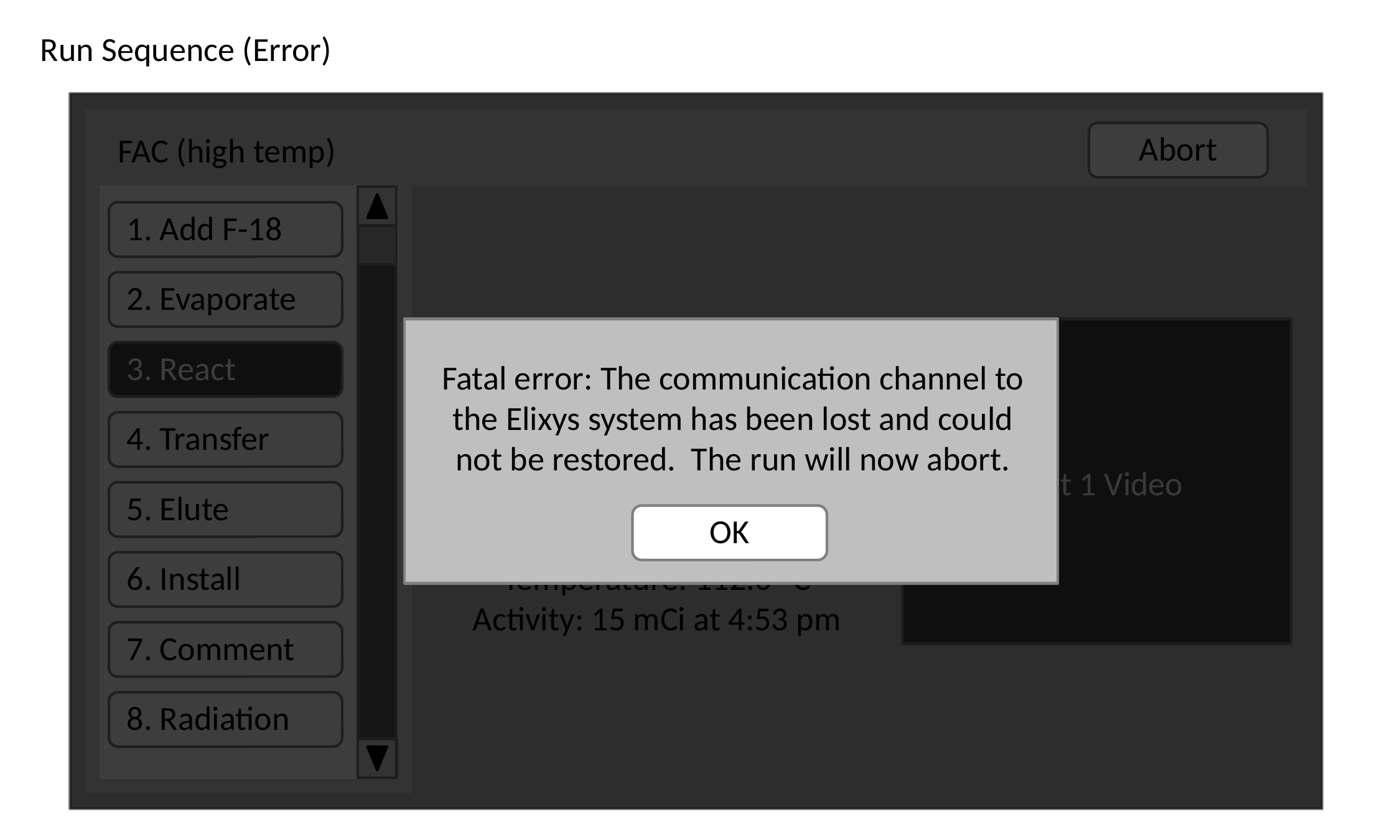

Run Sequence (Error)

Abort
FAC (high temp)

1. Add F-18

2. Evaporate
Reacting unit 1, position 1 at 160 ⁰C for 15 minutes and cooling to 35 ⁰C.  Stirring at 5000 rpm.

Status: Reacting, 8:23 minutes Temperature: 112.0 ⁰C
Activity: 15 mCi at 4:53 pm

Unit 1 Video

3. React
Fatal error: The communication channel to the Elixys system has been lost and could not be restored.  The run will now abort.

4. Transfer

5. Elute

OK

6. Install

7. Comment

8. Radiation